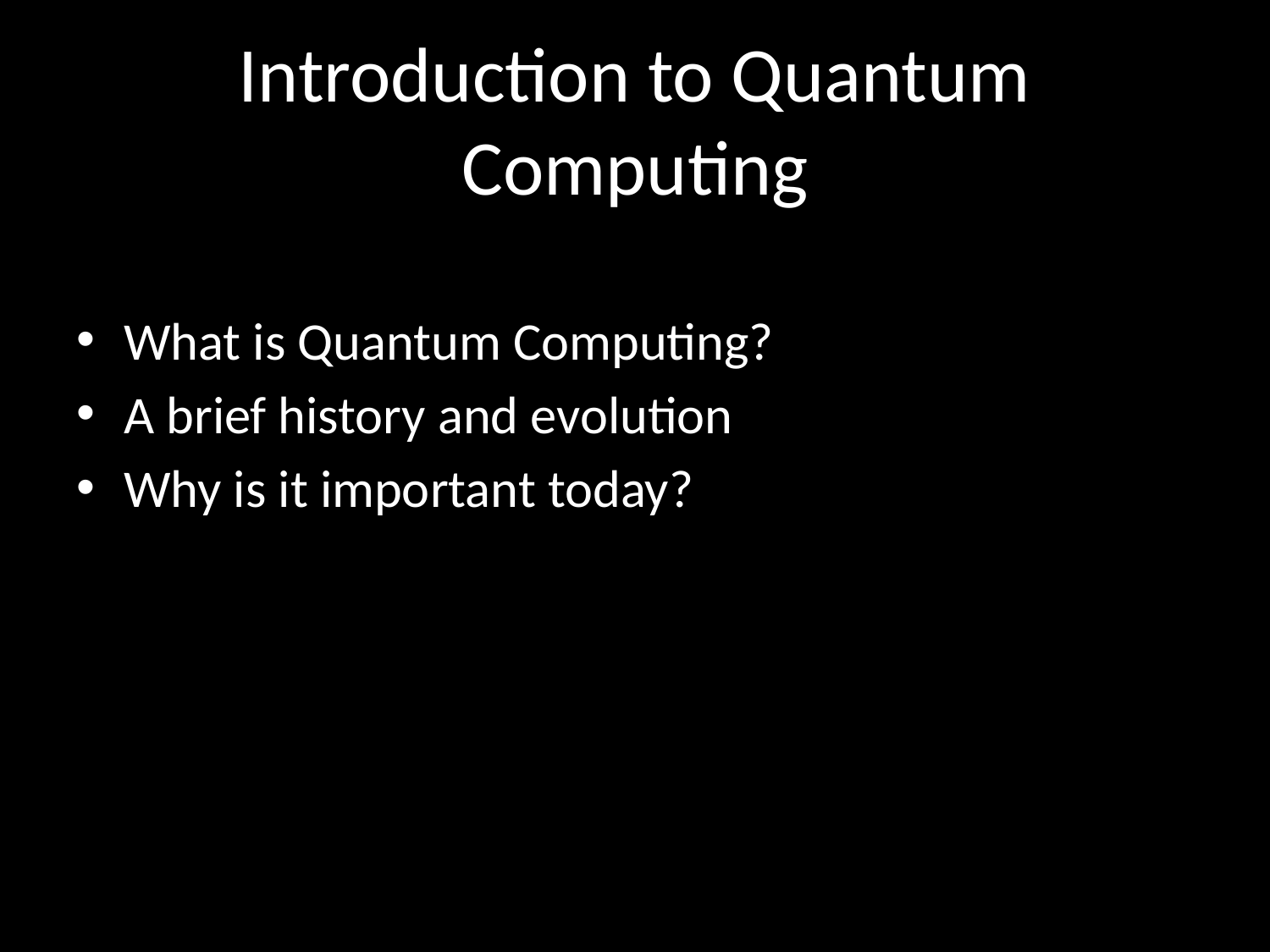

# Introduction to Quantum Computing

What is Quantum Computing?
A brief history and evolution
Why is it important today?